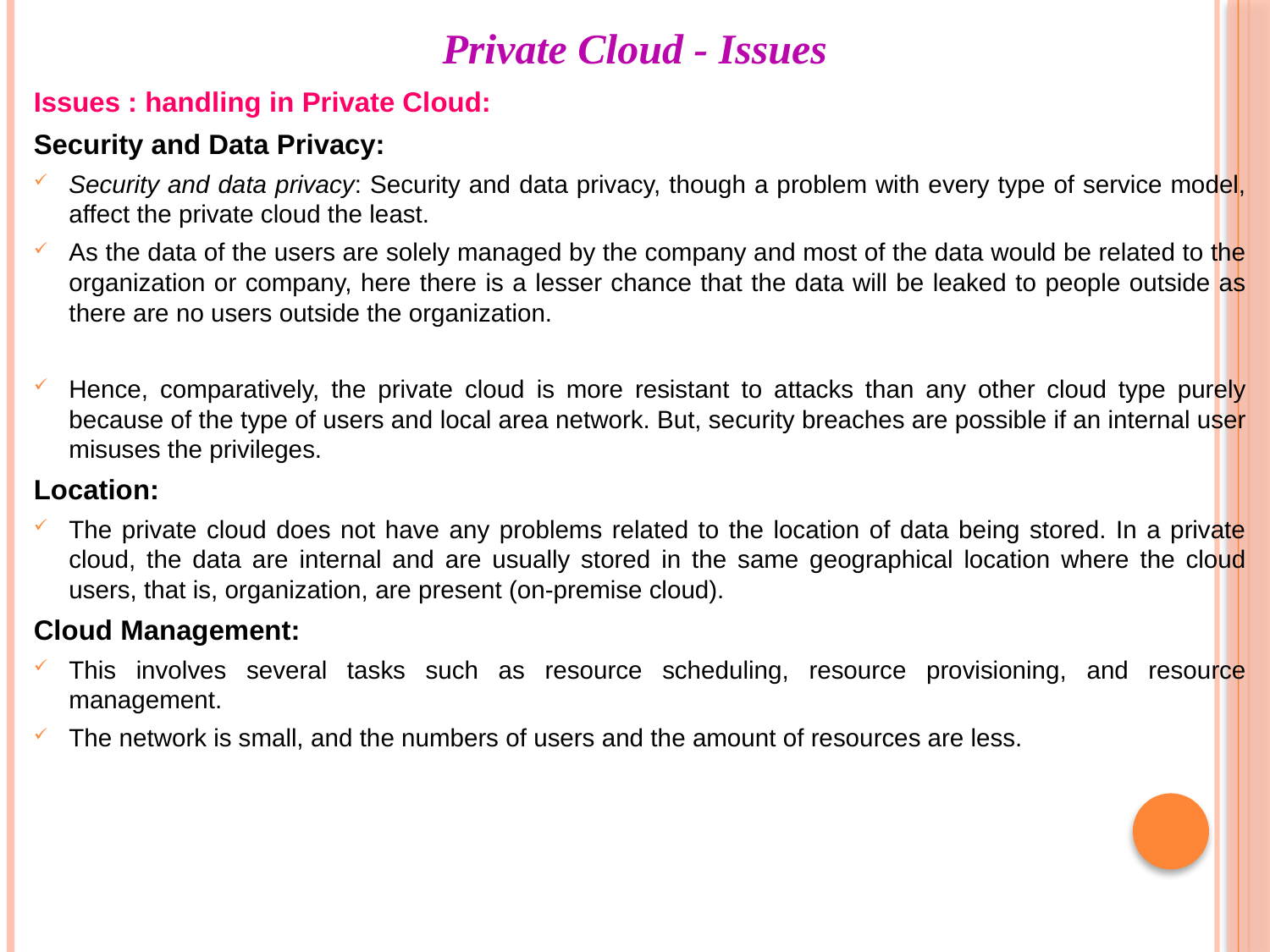

# Private Cloud - Issues
Issues : handling in Private Cloud:
Security and Data Privacy:
Security and data privacy: Security and data privacy, though a problem with every type of service model, affect the private cloud the least.
As the data of the users are solely managed by the company and most of the data would be related to the organization or company, here there is a lesser chance that the data will be leaked to people outside as there are no users outside the organization.

Hence, comparatively, the private cloud is more resistant to attacks than any other cloud type purely because of the type of users and local area network. But, security breaches are possible if an internal user misuses the privileges.
Location:
The private cloud does not have any problems related to the location of data being stored. In a private cloud, the data are internal and are usually stored in the same geographical location where the cloud users, that is, organization, are present (on-premise cloud).
Cloud Management:
This involves several tasks such as resource scheduling, resource provisioning, and resource management.
The network is small, and the numbers of users and the amount of resources are less.